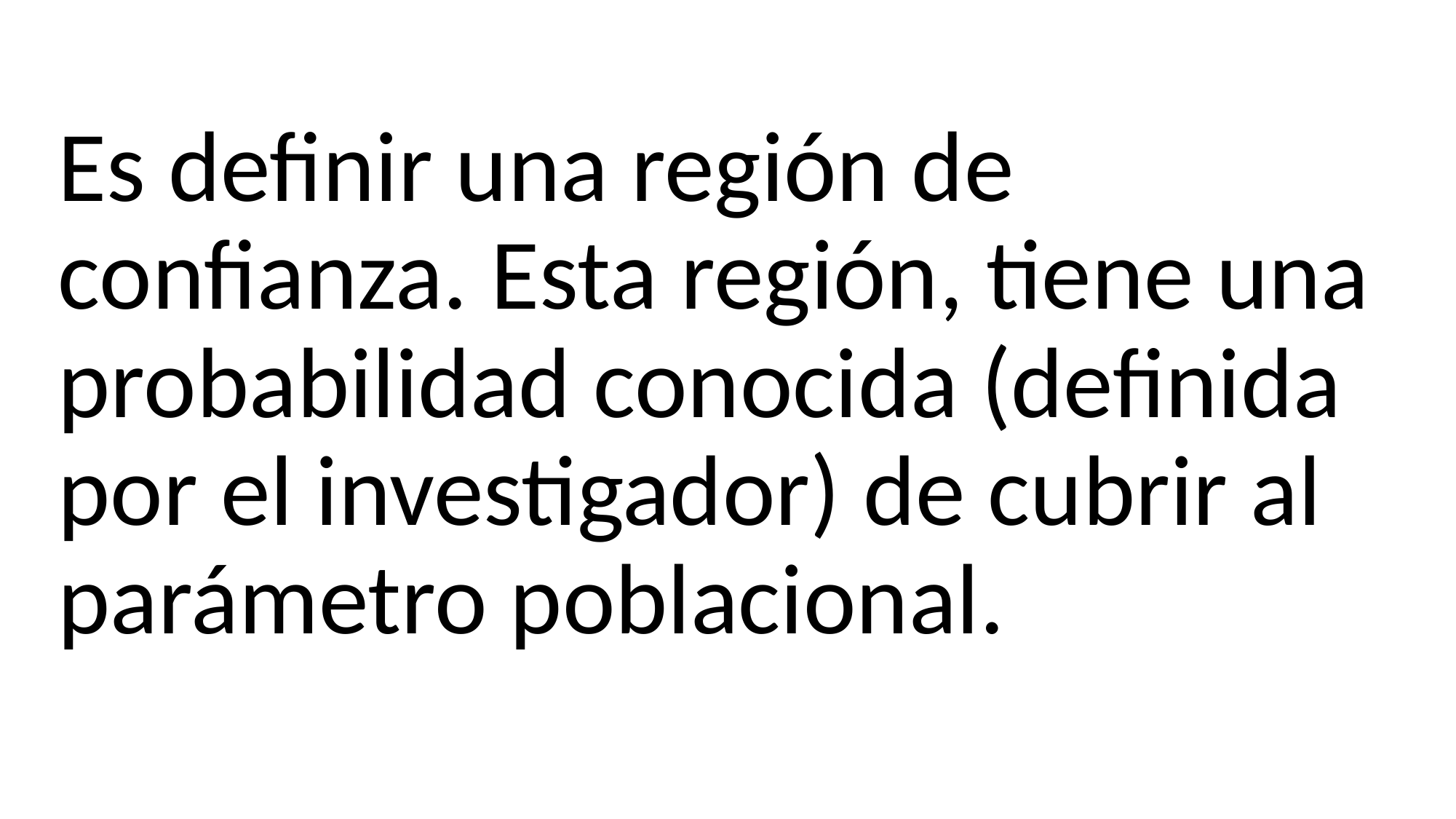

# Es definir una región de confianza. Esta región, tiene una probabilidad conocida (definida por el investigador) de cubrir al parámetro poblacional.